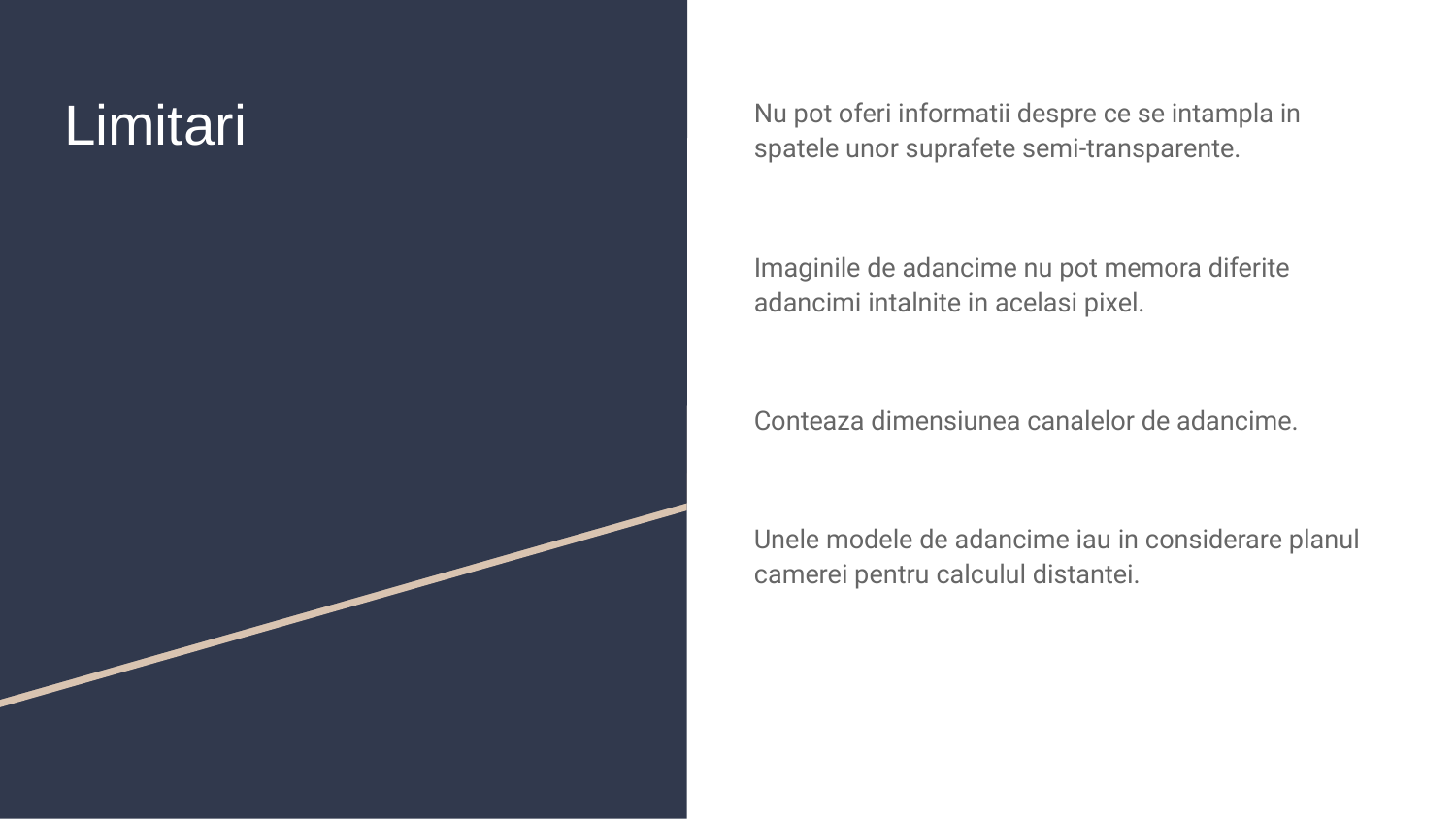

# Limitari
Nu pot oferi informatii despre ce se intampla in spatele unor suprafete semi-transparente.

Imaginile de adancime nu pot memora diferite adancimi intalnite in acelasi pixel.

Conteaza dimensiunea canalelor de adancime.

Unele modele de adancime iau in considerare planul camerei pentru calculul distantei.